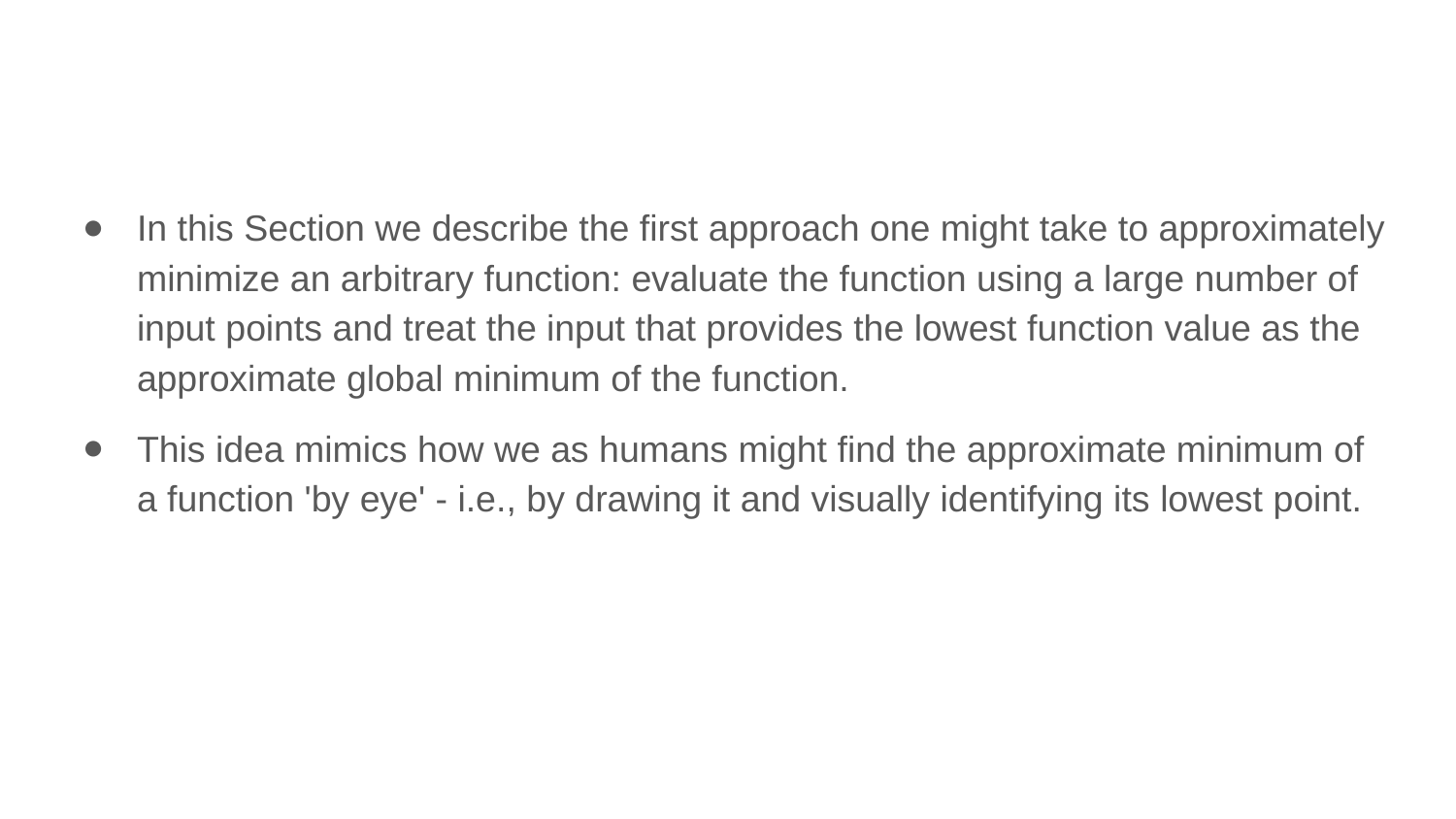

In this Section we describe the first approach one might take to approximately minimize an arbitrary function: evaluate the function using a large number of input points and treat the input that provides the lowest function value as the approximate global minimum of the function.
This idea mimics how we as humans might find the approximate minimum of a function 'by eye' - i.e., by drawing it and visually identifying its lowest point.